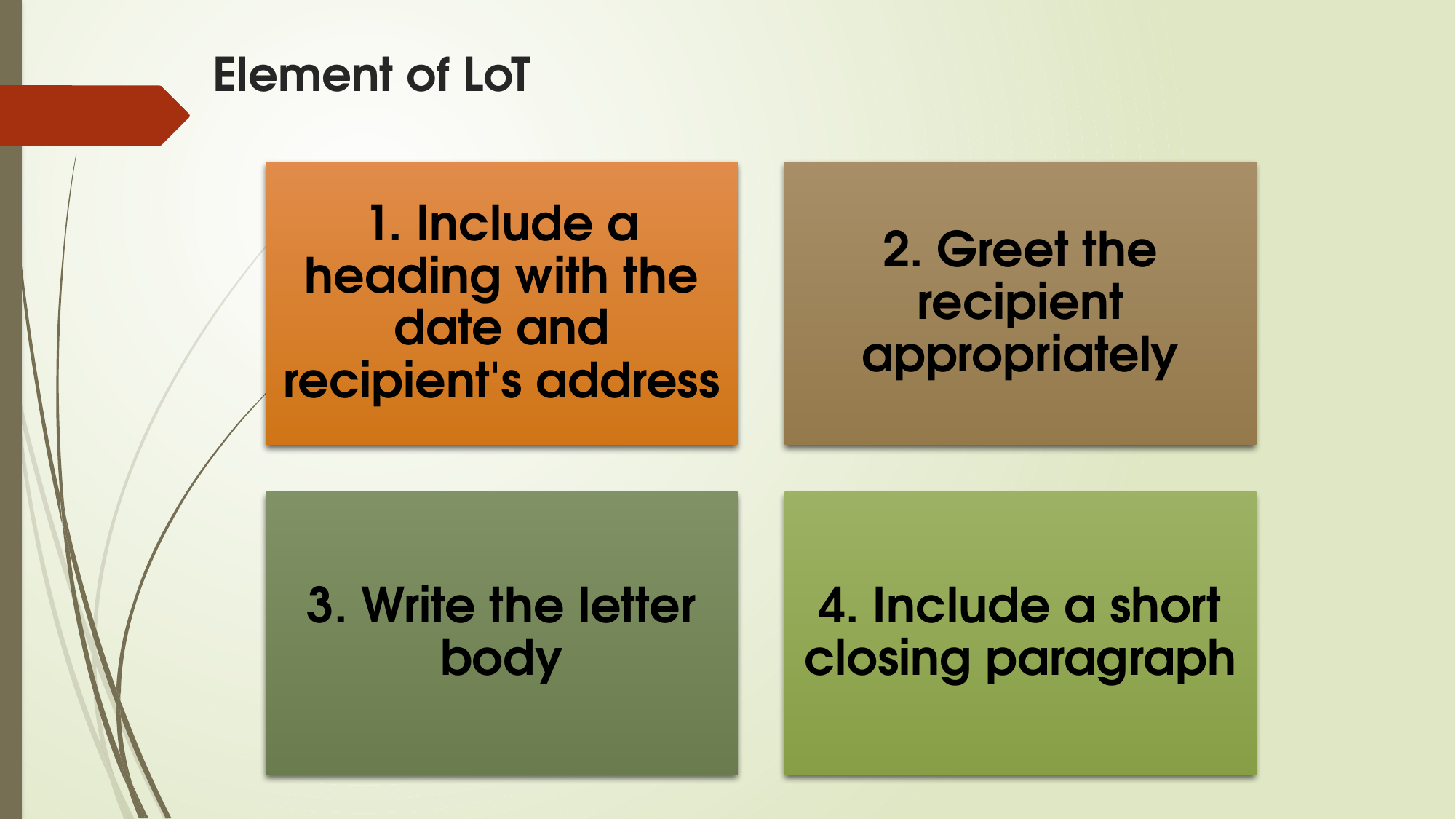

# Element of LoT
1. Include a heading with the date and recipient's address
2. Greet the recipient appropriately
3. Write the letter body
4. Include a short closing paragraph